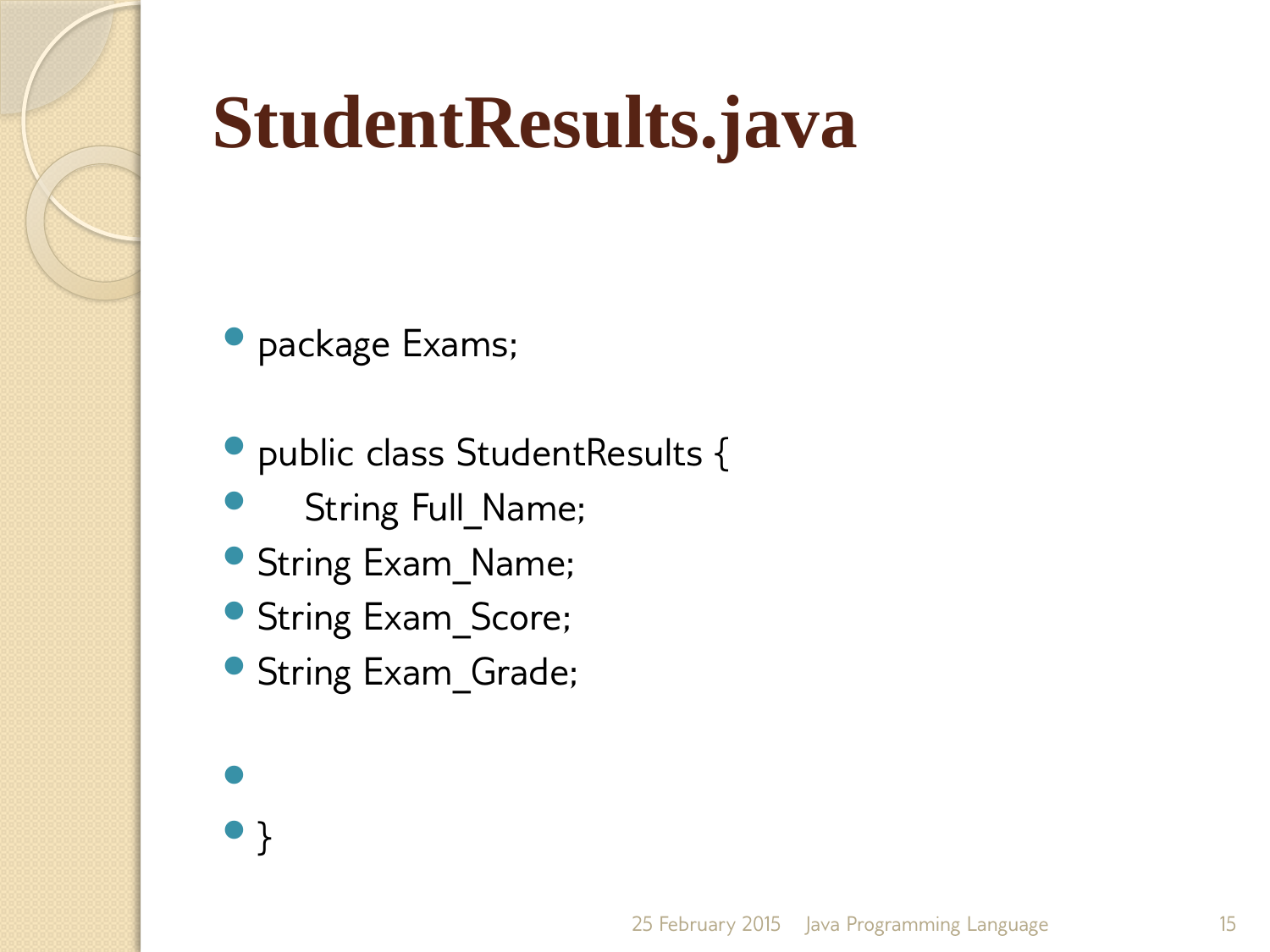

# StudentResults.java

package Exams;

public class StudentResults {
    String Full_Name;
String Exam_Name;
String Exam_Score;
String Exam_Grade;

}
25 February 2015
Java Programming Language
15